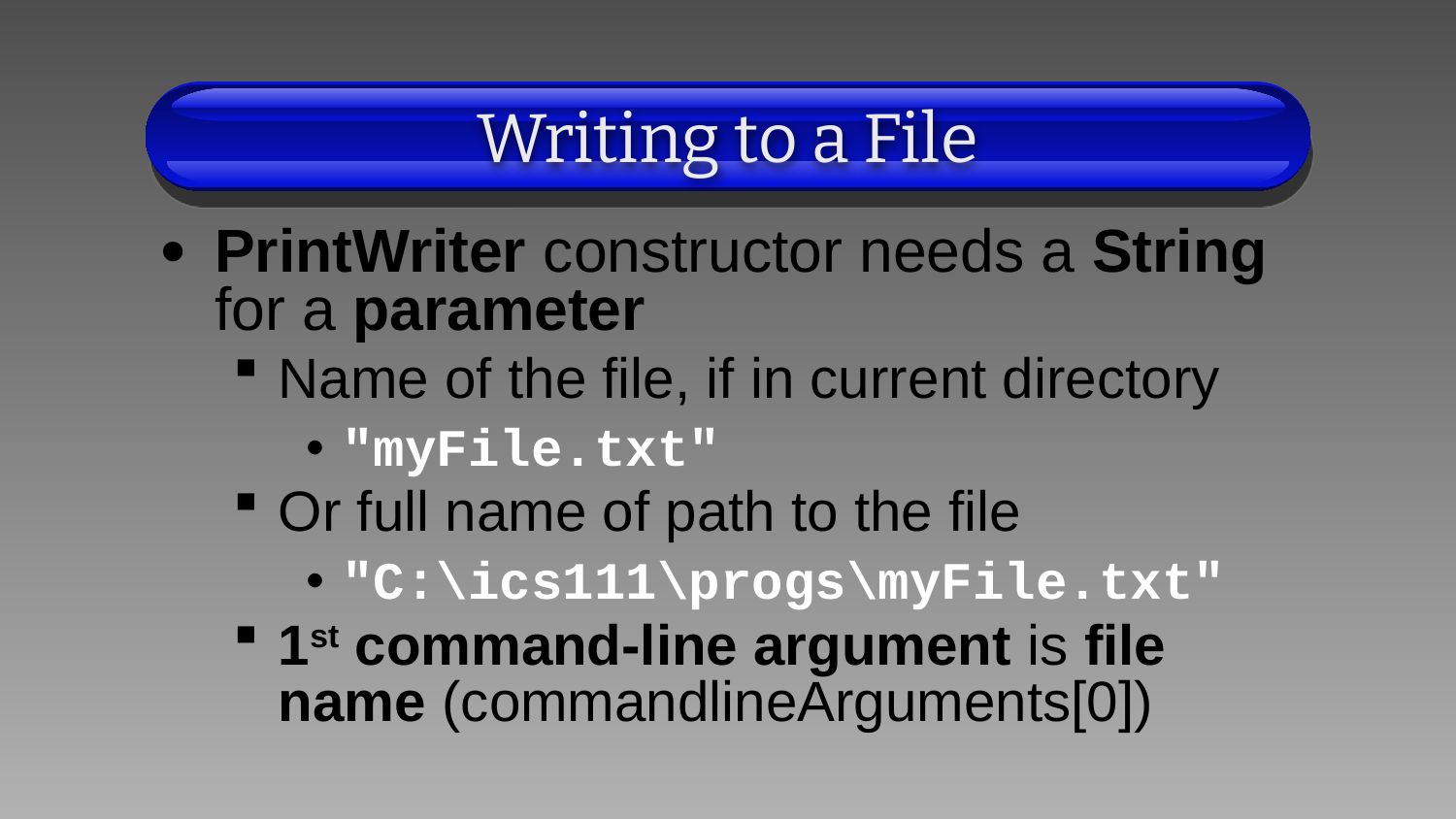

# Writing to a File
PrintWriter constructor needs a String for a parameter
Name of the file, if in current directory
"myFile.txt"
Or full name of path to the file
"C:\ics111\progs\myFile.txt"
1st command-line argument is file name (commandlineArguments[0])